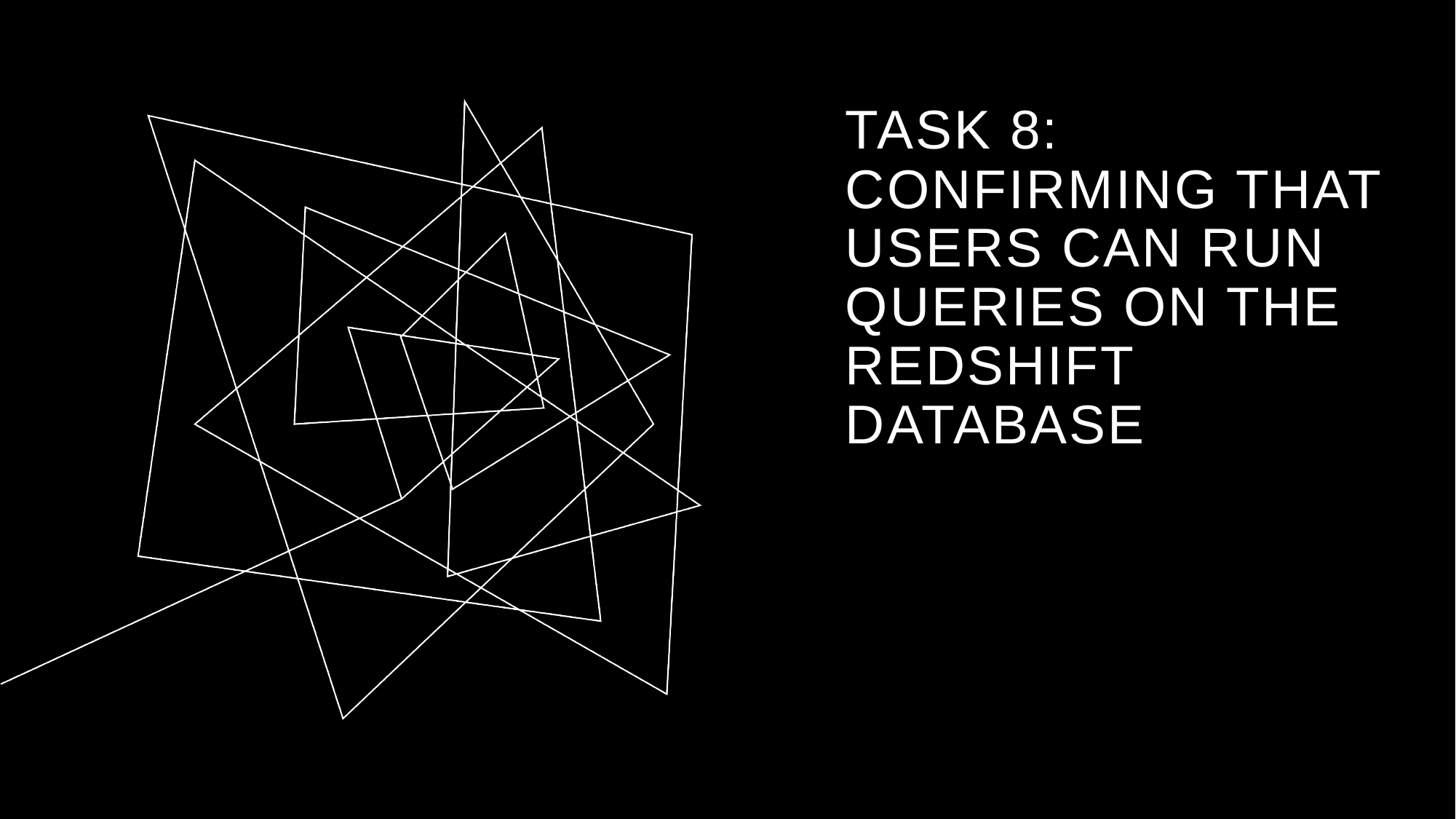

# Task 8: Confirming that users can run queries on the Redshift database